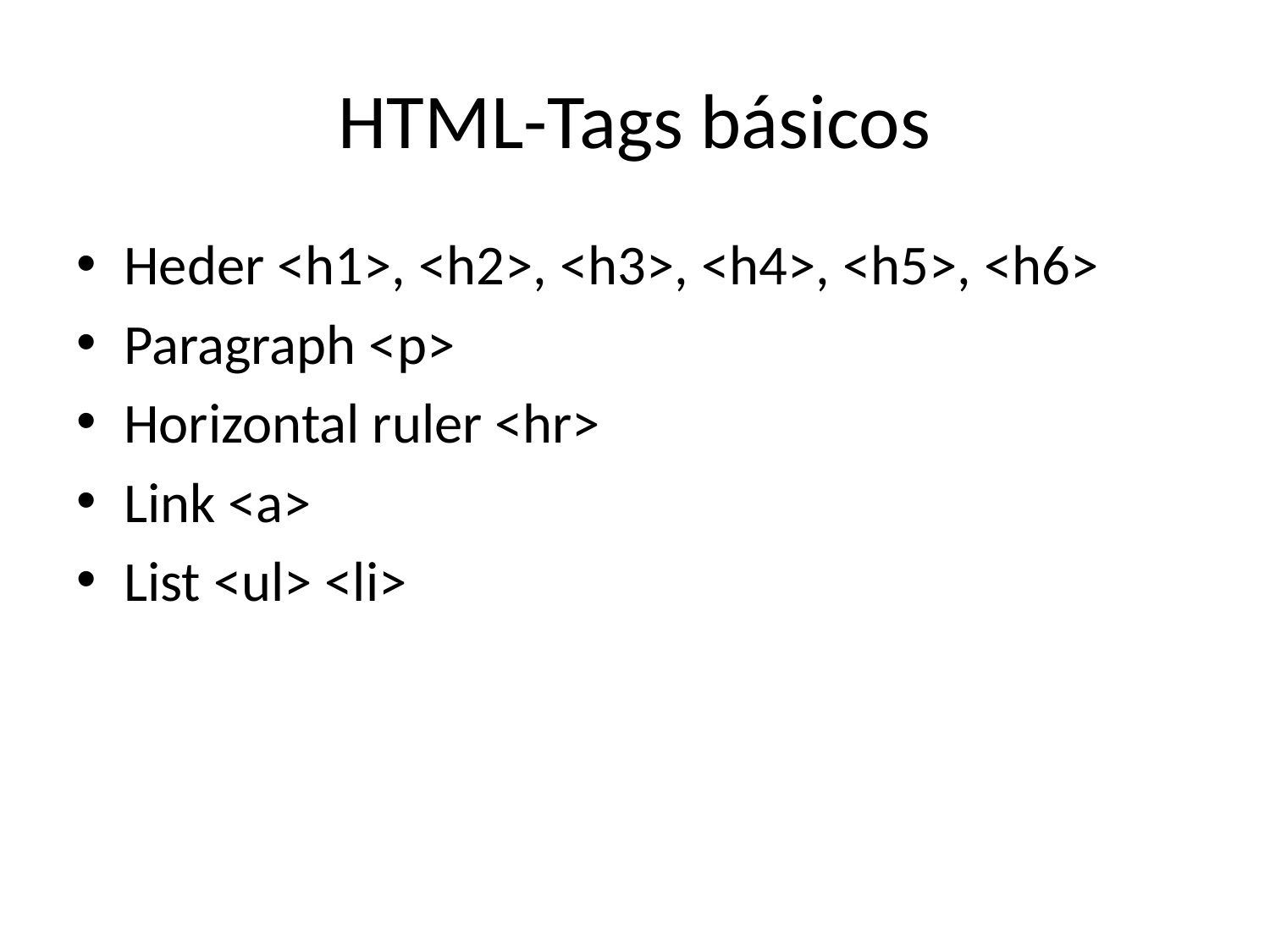

# HTML-Tags básicos
Heder <h1>, <h2>, <h3>, <h4>, <h5>, <h6>
Paragraph <p>
Horizontal ruler <hr>
Link <a>
List <ul> <li>